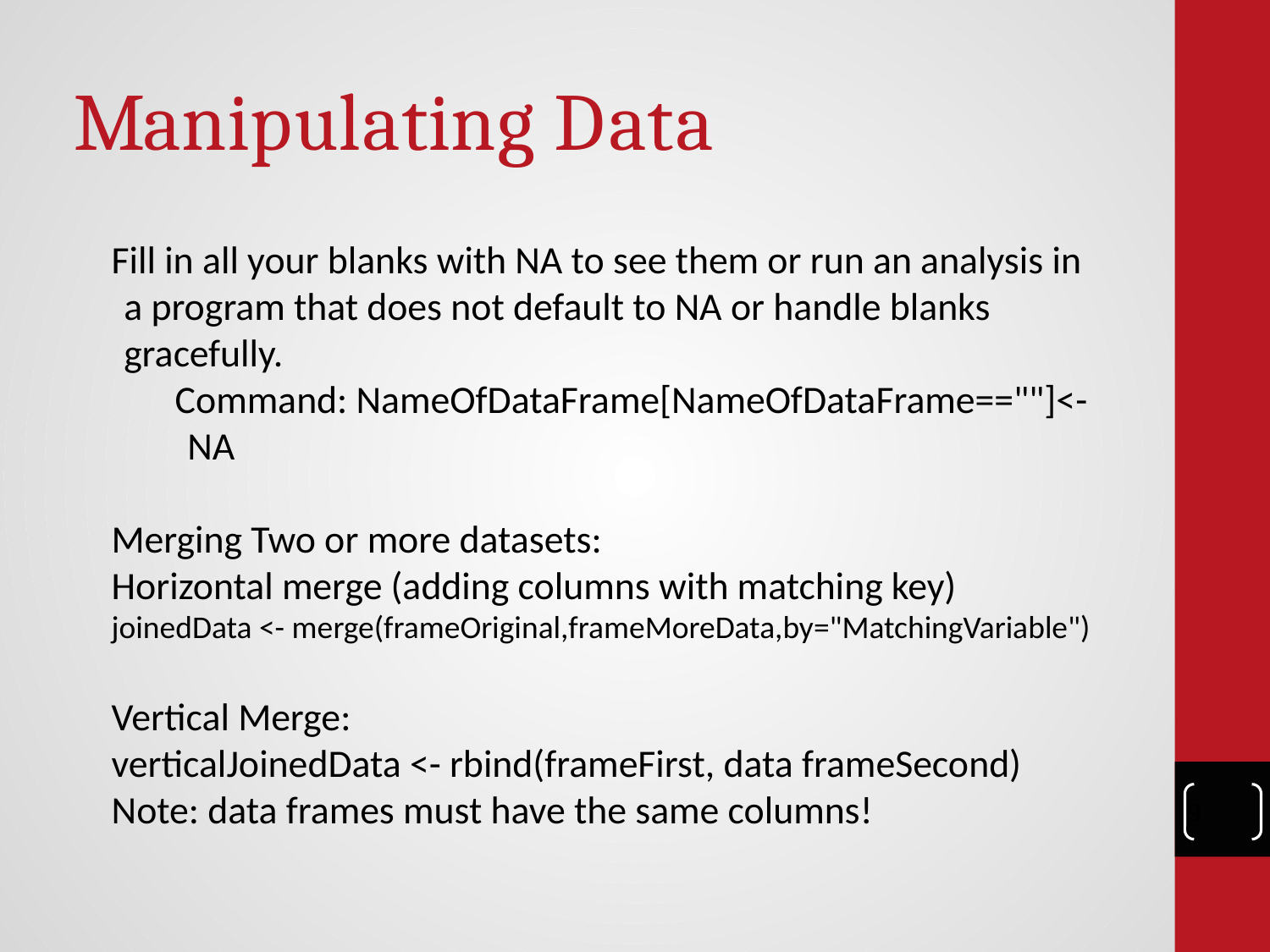

# Manipulating Data
Fill in all your blanks with NA to see them or run an analysis in a program that does not default to NA or handle blanks gracefully.
Command: NameOfDataFrame[NameOfDataFrame==""]<-NA

Merging Two or more datasets:
Horizontal merge (adding columns with matching key)
joinedData <- merge(frameOriginal,frameMoreData,by="MatchingVariable")

Vertical Merge:
verticalJoinedData <- rbind(frameFirst, data frameSecond)
Note: data frames must have the same columns!
9